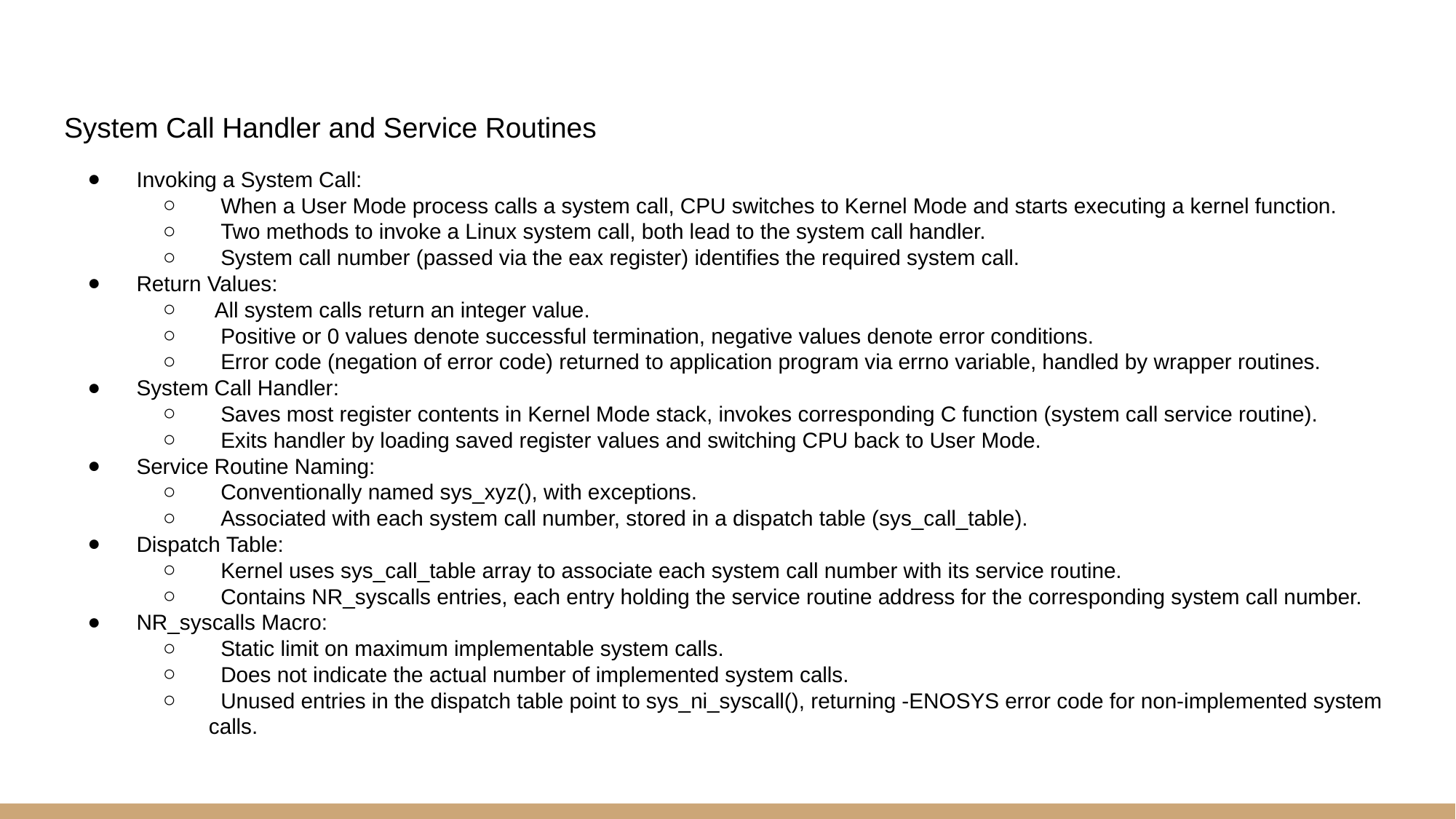

# System Call Handler and Service Routines
Invoking a System Call:
  When a User Mode process calls a system call, CPU switches to Kernel Mode and starts executing a kernel function.
  Two methods to invoke a Linux system call, both lead to the system call handler.
  System call number (passed via the eax register) identifies the required system call.
Return Values:
 All system calls return an integer value.
  Positive or 0 values denote successful termination, negative values denote error conditions.
  Error code (negation of error code) returned to application program via errno variable, handled by wrapper routines.
System Call Handler:
  Saves most register contents in Kernel Mode stack, invokes corresponding C function (system call service routine).
  Exits handler by loading saved register values and switching CPU back to User Mode.
Service Routine Naming:
  Conventionally named sys_xyz(), with exceptions.
  Associated with each system call number, stored in a dispatch table (sys_call_table).
Dispatch Table:
  Kernel uses sys_call_table array to associate each system call number with its service routine.
  Contains NR_syscalls entries, each entry holding the service routine address for the corresponding system call number.
NR_syscalls Macro:
  Static limit on maximum implementable system calls.
  Does not indicate the actual number of implemented system calls.
  Unused entries in the dispatch table point to sys_ni_syscall(), returning -ENOSYS error code for non-implemented system calls.